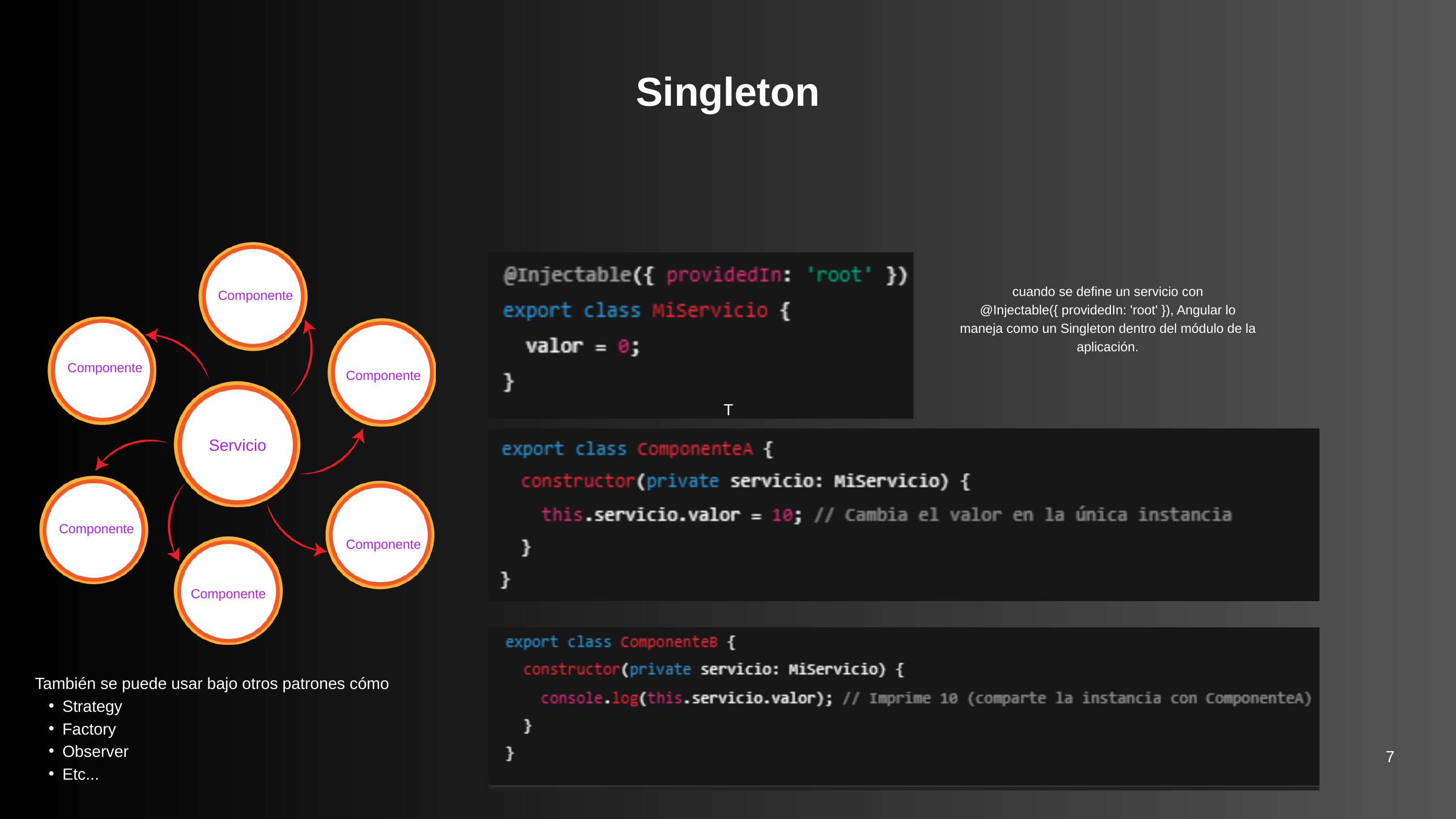

Singleton

Componente
Componente
Componente
Servicio
Componente
Componente
Componente

cuando se define un servicio con @Injectable({ providedIn: 'root' }), Angular lo maneja como un Singleton dentro del módulo de la aplicación.
T

También se puede usar bajo otros patrones cómo
Strategy
Factory
Observer
Etc...
7